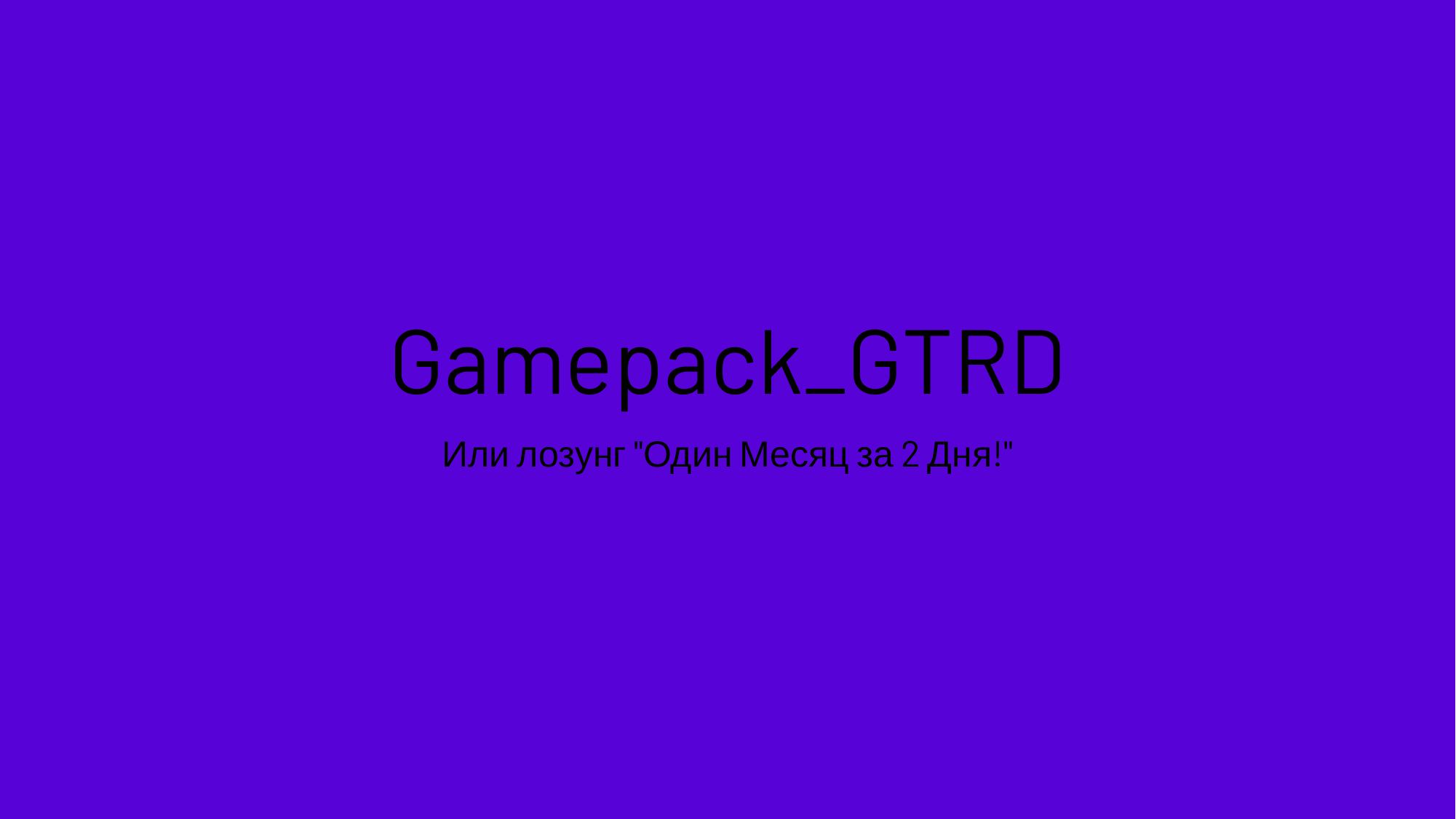

# Gamepack_GTRD
Или лозунг "Один Месяц за 2 Дня!"